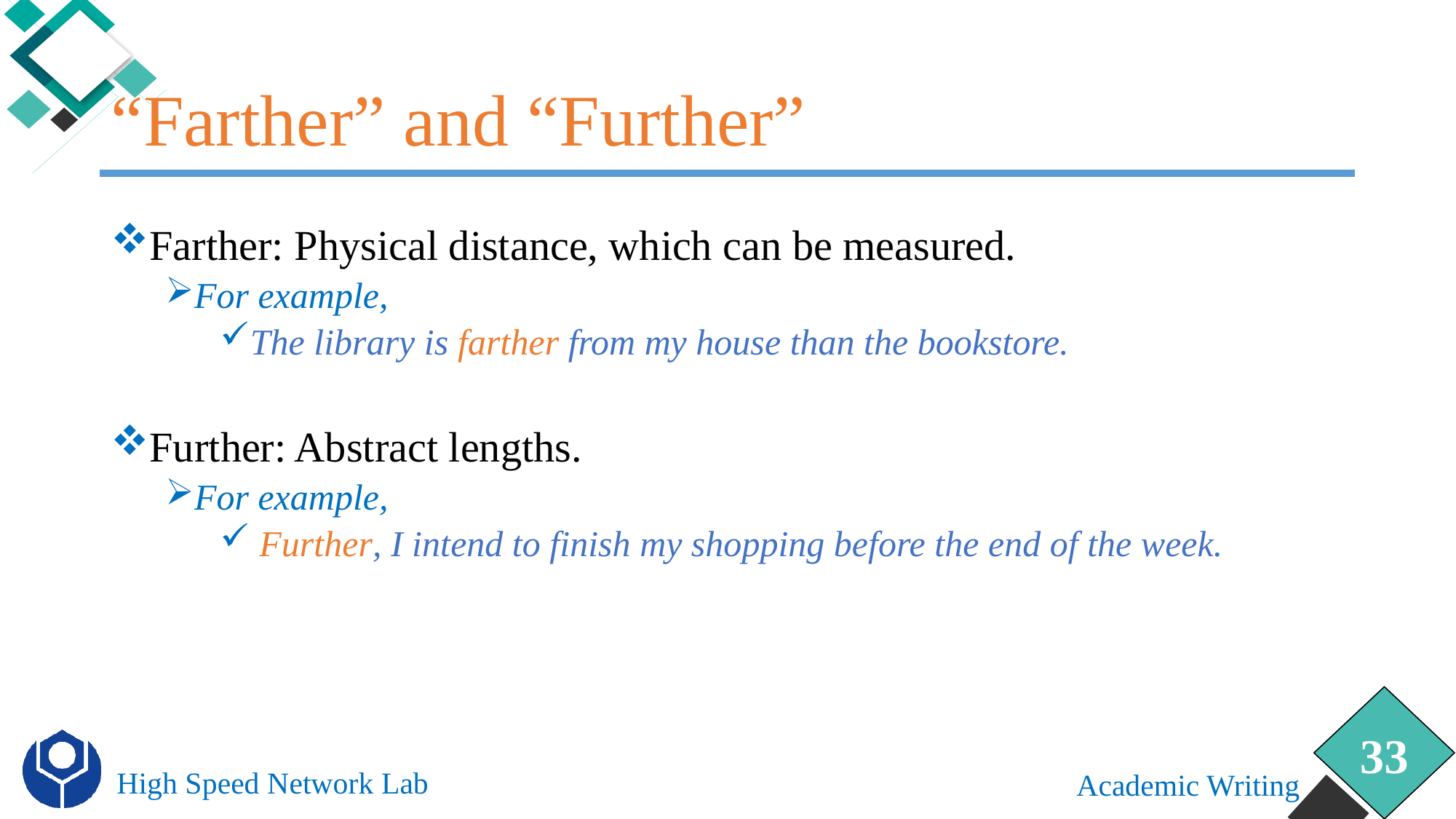

# “Farther” and “Further”
Farther: Physical distance, which can be measured.
For example,
The library is farther from my house than the bookstore.

Further: Abstract lengths.
For example,
 Further, I intend to finish my shopping before the end of the week.